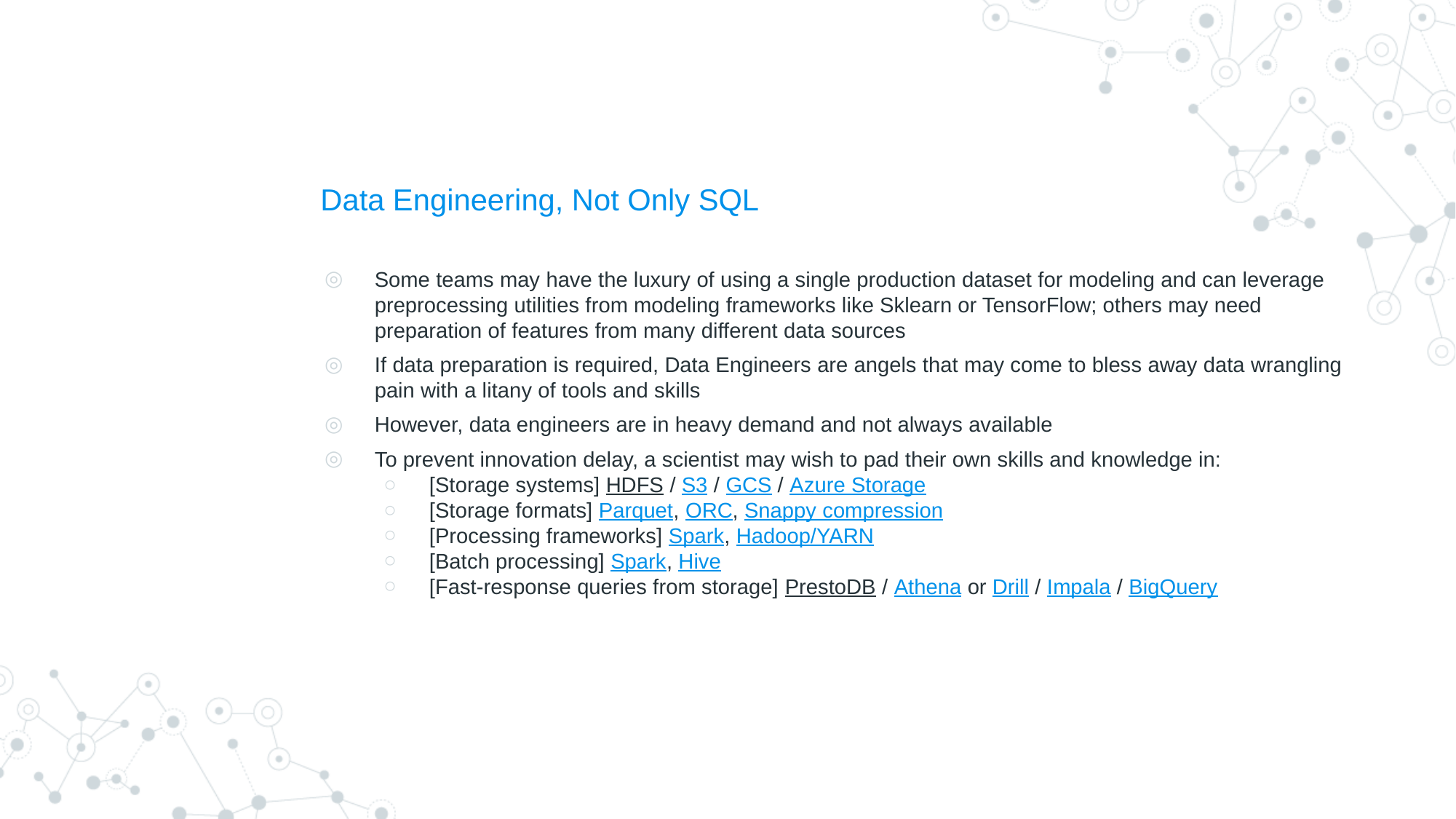

# Data Engineering, Not Only SQL
Some teams may have the luxury of using a single production dataset for modeling and can leverage preprocessing utilities from modeling frameworks like Sklearn or TensorFlow; others may need preparation of features from many different data sources
If data preparation is required, Data Engineers are angels that may come to bless away data wrangling pain with a litany of tools and skills
However, data engineers are in heavy demand and not always available
To prevent innovation delay, a scientist may wish to pad their own skills and knowledge in:
[Storage systems] HDFS / S3 / GCS / Azure Storage
[Storage formats] Parquet, ORC, Snappy compression
[Processing frameworks] Spark, Hadoop/YARN
[Batch processing] Spark, Hive
[Fast-response queries from storage] PrestoDB / Athena or Drill / Impala / BigQuery